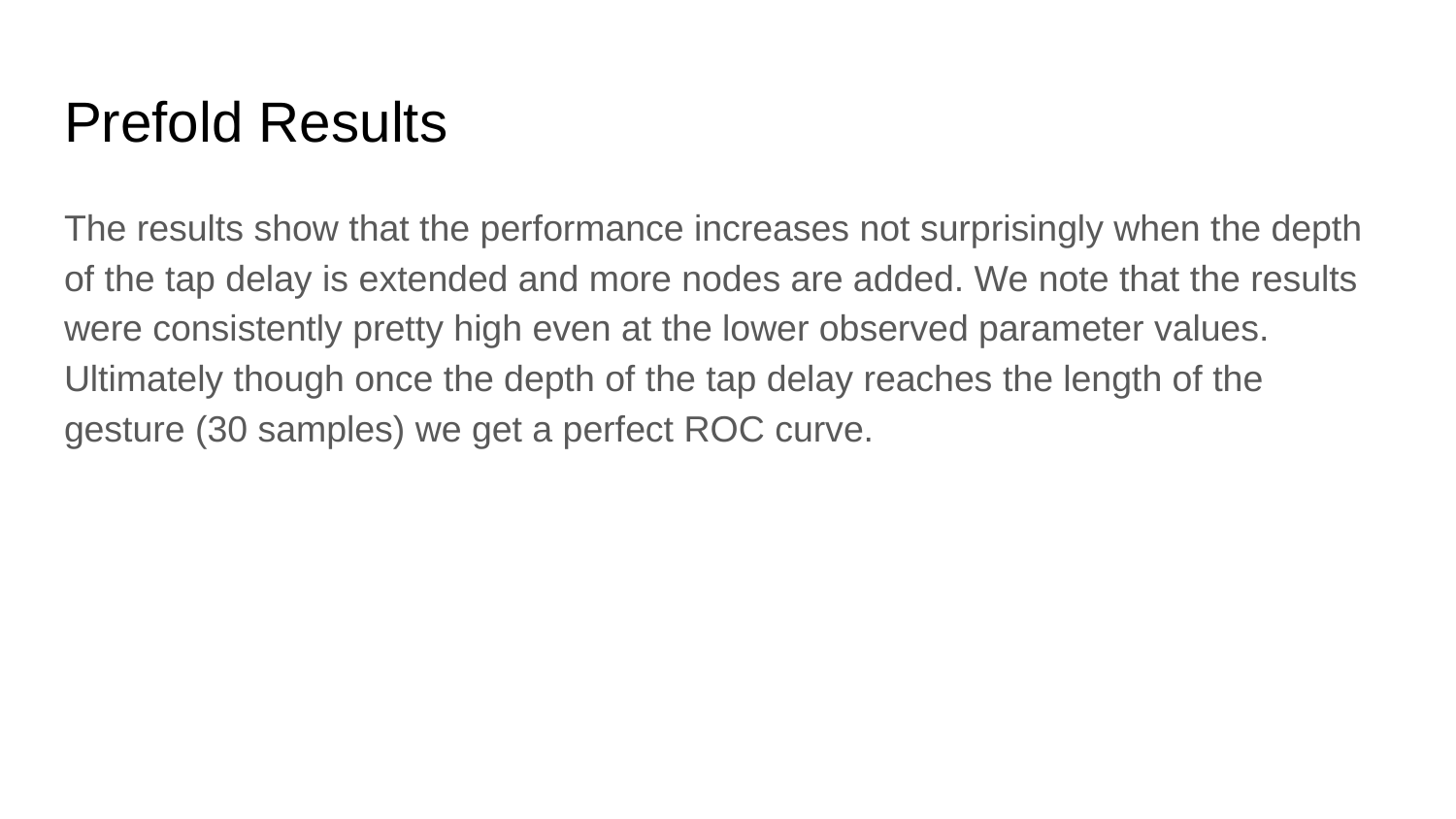

# Prefold Results
The results show that the performance increases not surprisingly when the depth of the tap delay is extended and more nodes are added. We note that the results were consistently pretty high even at the lower observed parameter values. Ultimately though once the depth of the tap delay reaches the length of the gesture (30 samples) we get a perfect ROC curve.